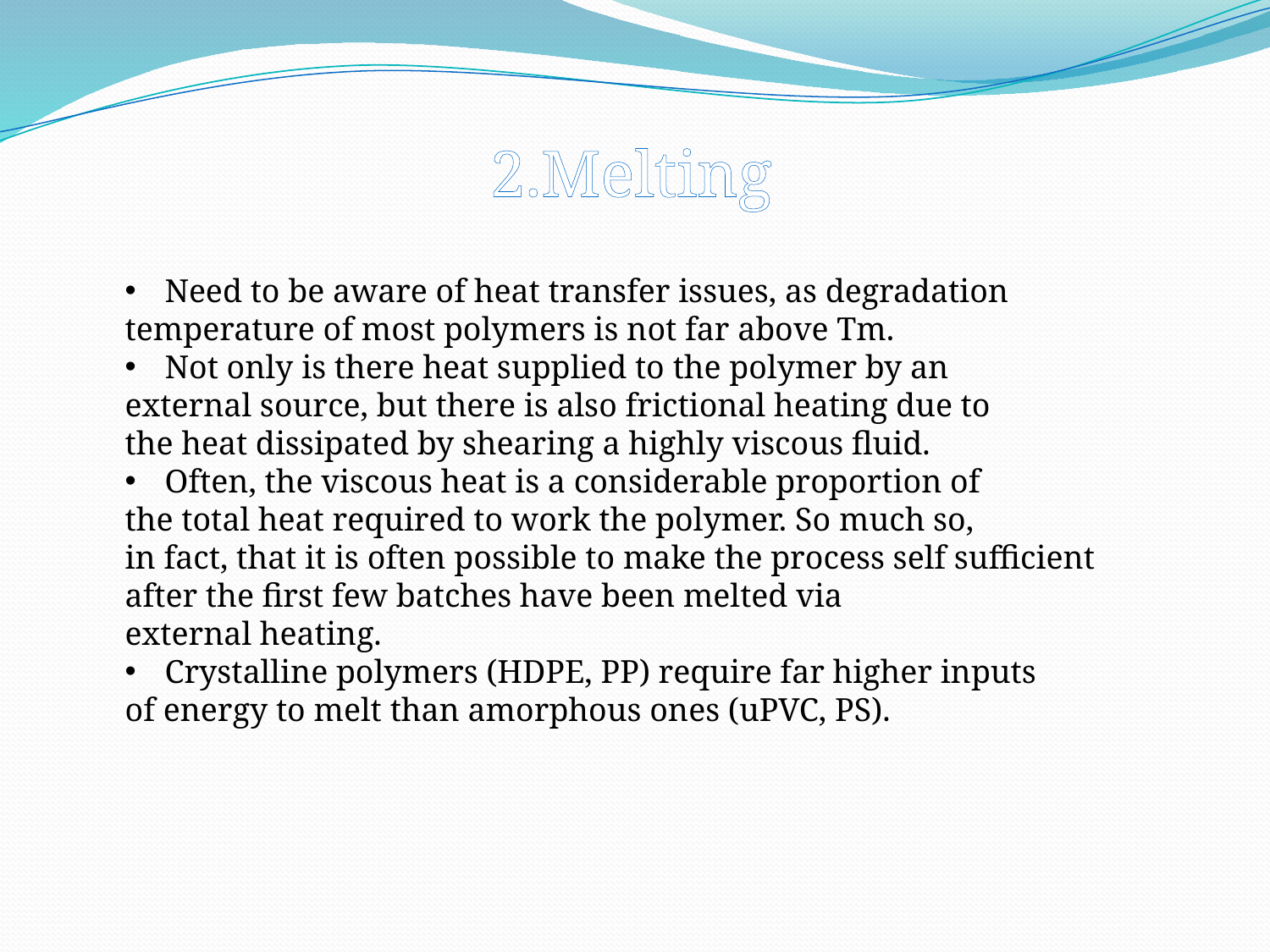

2.Melting
Need to be aware of heat transfer issues, as degradation
temperature of most polymers is not far above Tm.
Not only is there heat supplied to the polymer by an
external source, but there is also frictional heating due to
the heat dissipated by shearing a highly viscous fluid.
Often, the viscous heat is a considerable proportion of
the total heat required to work the polymer. So much so,
in fact, that it is often possible to make the process self sufficient after the first few batches have been melted via
external heating.
Crystalline polymers (HDPE, PP) require far higher inputs
of energy to melt than amorphous ones (uPVC, PS).